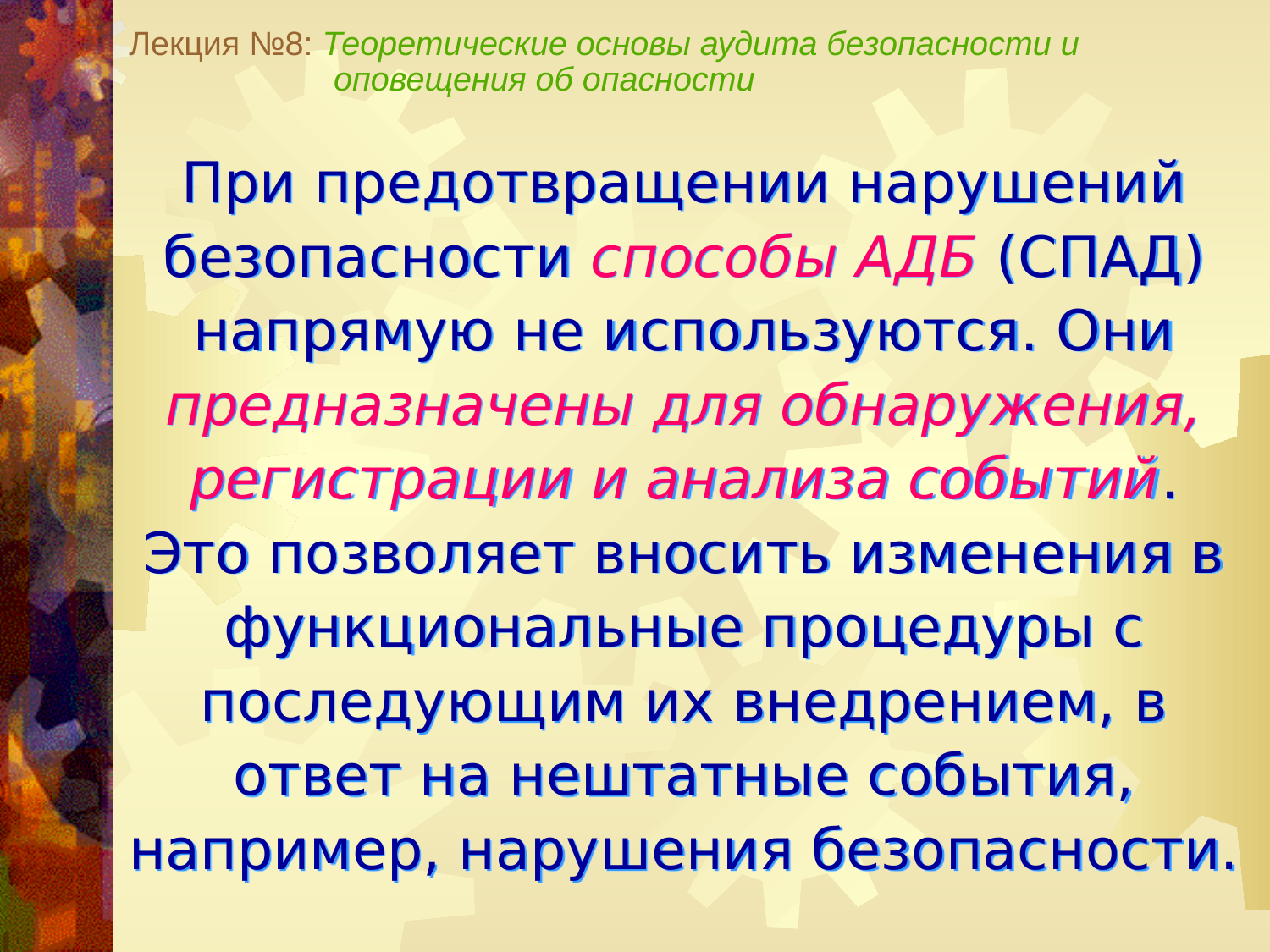

Лекция №8: Теоретические основы аудита безопасности и
                        оповещения об опасности
При предотвращении нарушений безопасности способы АДБ (СПАД) напрямую не используются. Они предназначены для обнаружения, регистрации и анализа событий. Это позволяет вносить изменения в функциональные процедуры с последующим их внедрением, в ответ на нештатные события, например, нарушения безопасности.